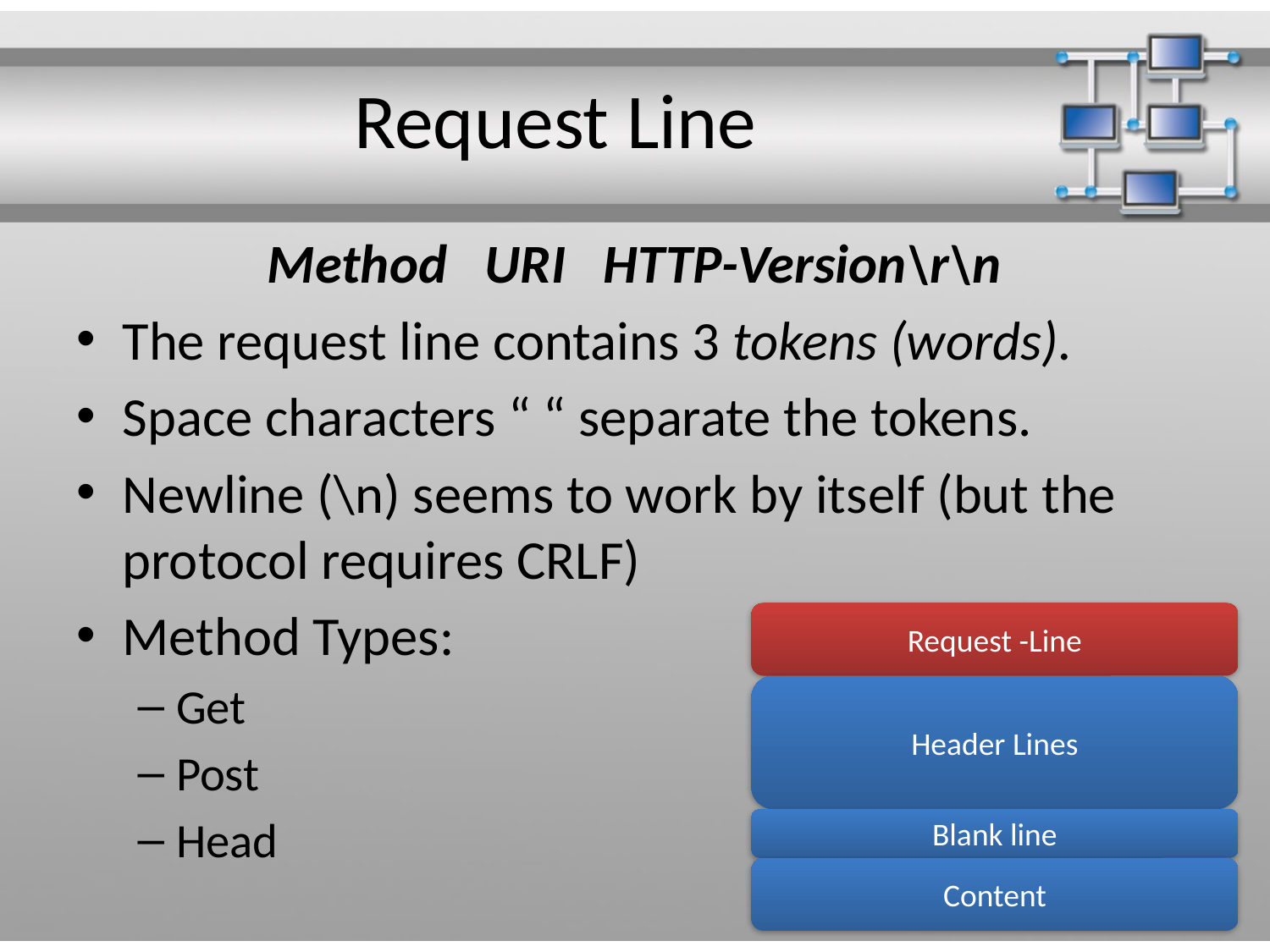

# Request Line
Method   URI   HTTP-Version\r\n
The request line contains 3 tokens (words).
Space characters “ “ separate the tokens.
Newline (\n) seems to work by itself (but the protocol requires CRLF)
Method Types:
Get
Post
Head

Request -Line
Header Lines
Blank line
Content